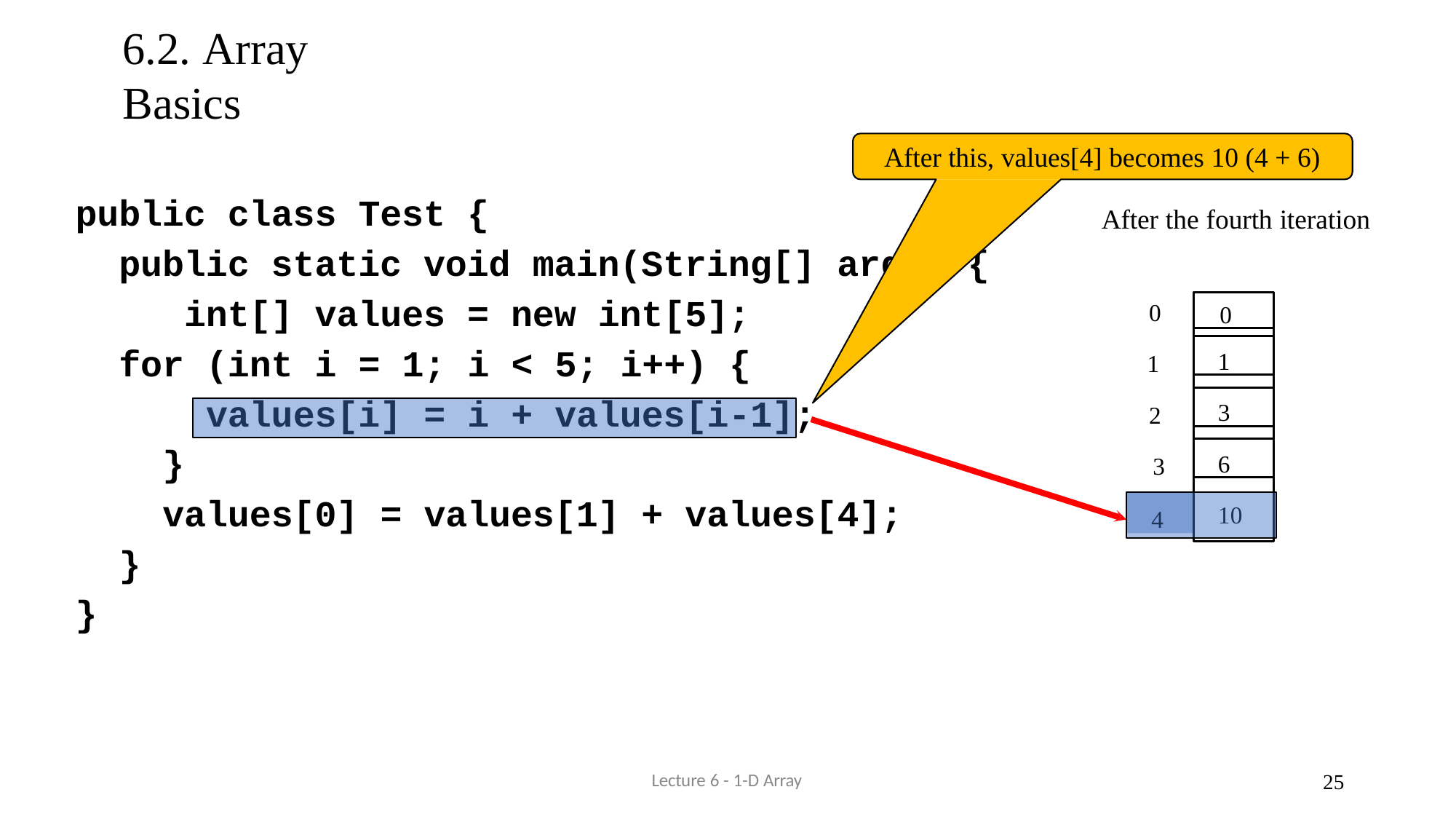

# 6.2. Array Basics

After this, values[4] becomes 10 (4 + 6)
public class Test {
public static void main(String[] args) {  int[] values = new int[5];
for (int i = 1; i < 5; i++) {
After the fourth iteration

0
0

1

1
3
values[i] = i + values[i-1];

2

}
values[0] = values[1] + values[4];
6

3
4
10

}
}
Lecture 6 - 1-D Array
25